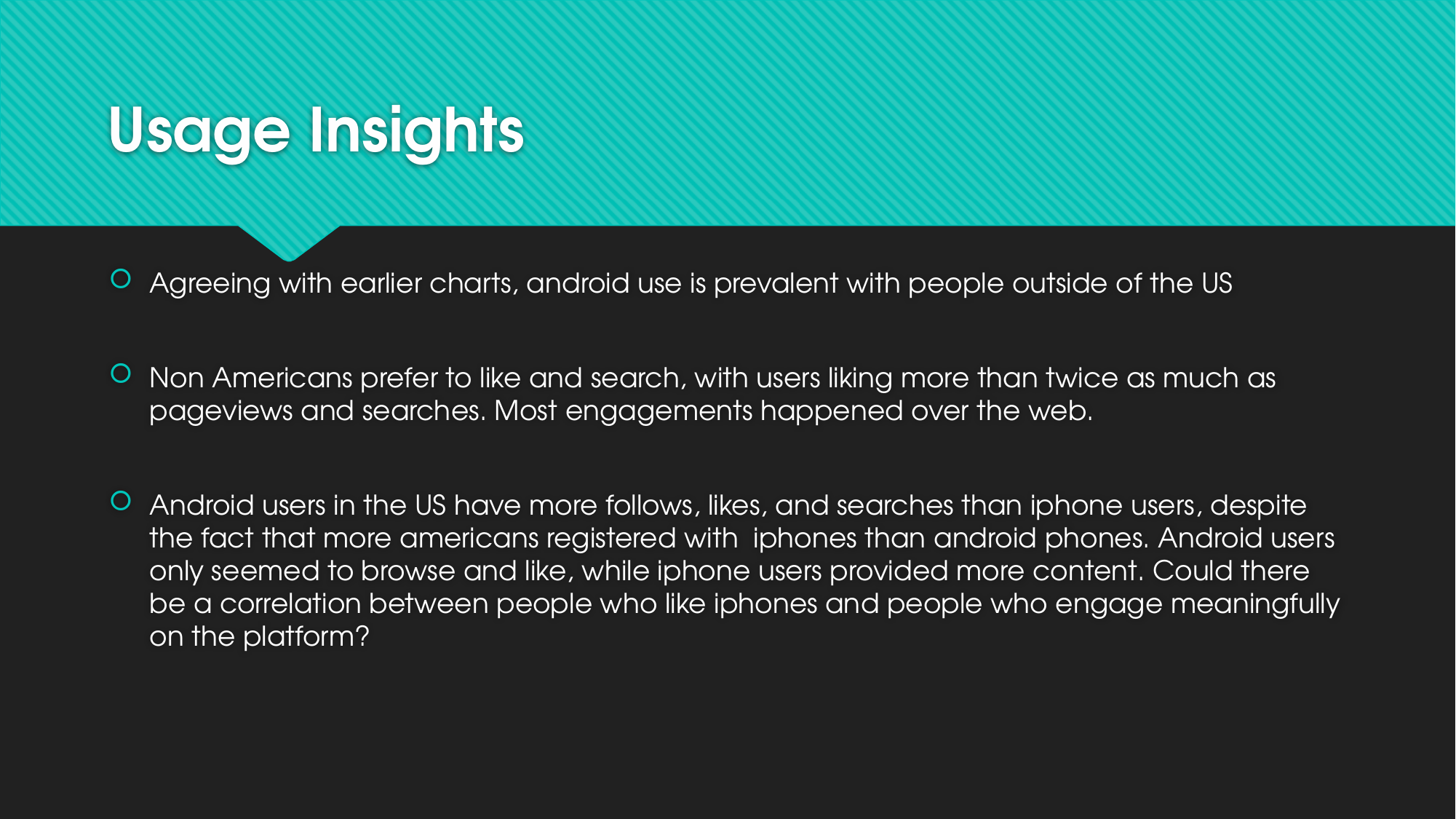

# Usage Insights
Agreeing with earlier charts, android use is prevalent with people outside of the US

Non Americans prefer to like and search, with users liking more than twice as much as pageviews and searches. Most engagements happened over the web.

Android users in the US have more follows, likes, and searches than iphone users, despite the fact that more americans registered with  iphones than android phones. Android users only seemed to browse and like, while iphone users provided more content. Could there be a correlation between people who like iphones and people who engage meaningfully on the platform?